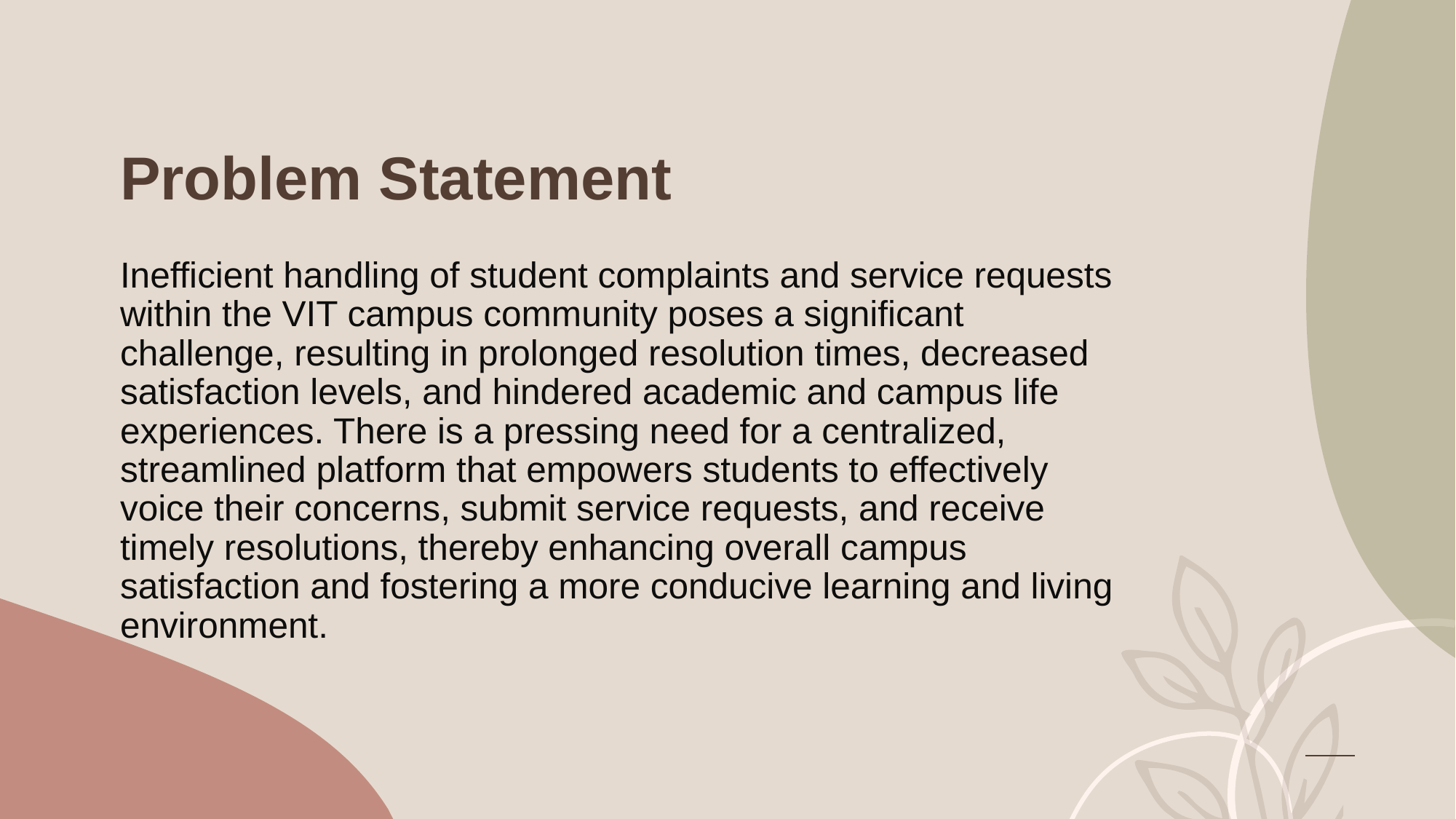

# Problem Statement
Inefficient handling of student complaints and service requests within the VIT campus community poses a significant challenge, resulting in prolonged resolution times, decreased satisfaction levels, and hindered academic and campus life experiences. There is a pressing need for a centralized, streamlined platform that empowers students to effectively voice their concerns, submit service requests, and receive timely resolutions, thereby enhancing overall campus satisfaction and fostering a more conducive learning and living environment.